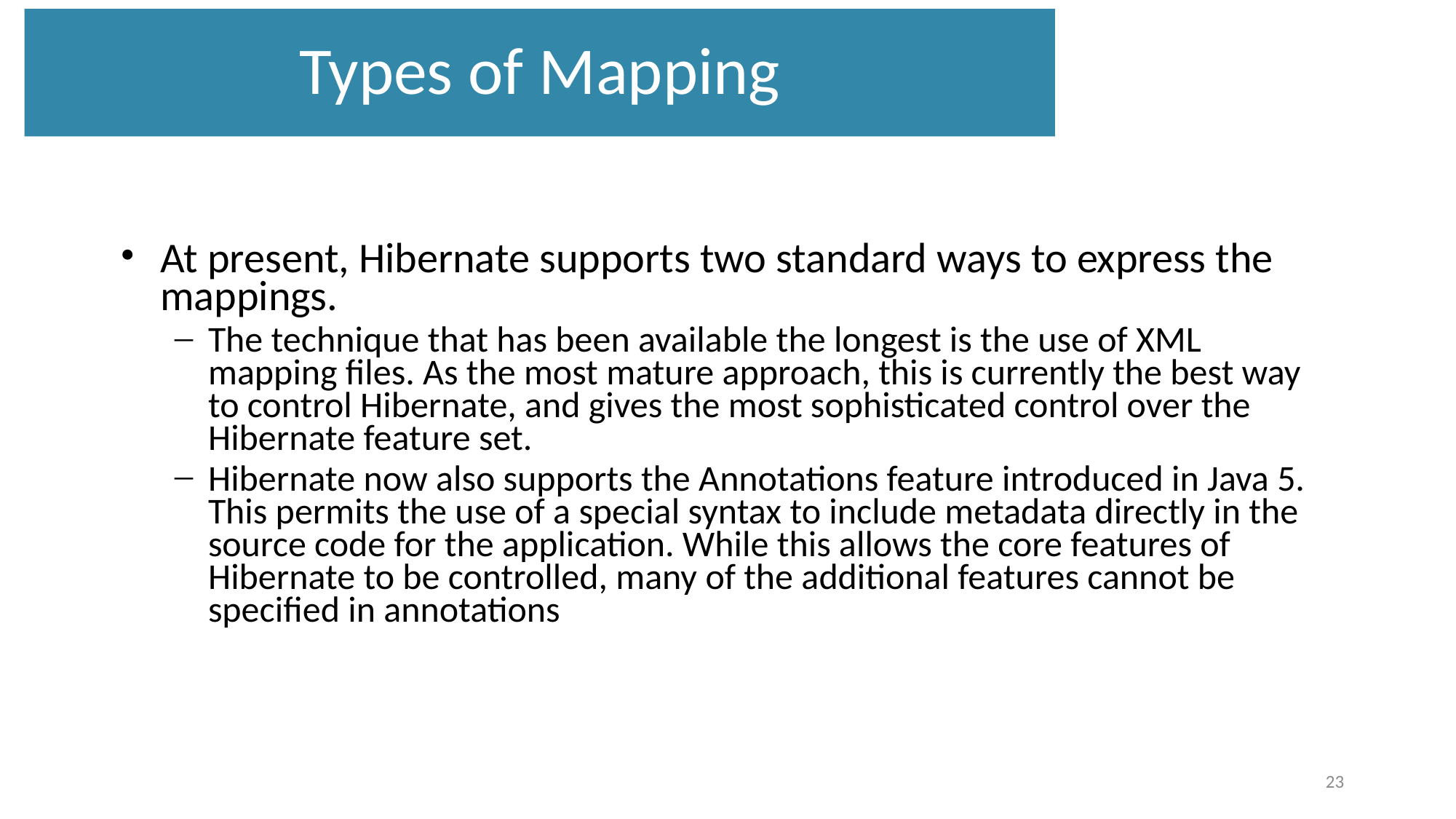

Types of Mapping
At present, Hibernate supports two standard ways to express the mappings.
The technique that has been available the longest is the use of XML mapping files. As the most mature approach, this is currently the best way to control Hibernate, and gives the most sophisticated control over the Hibernate feature set.
Hibernate now also supports the Annotations feature introduced in Java 5. This permits the use of a special syntax to include metadata directly in the source code for the application. While this allows the core features of Hibernate to be controlled, many of the additional features cannot be specified in annotations
23